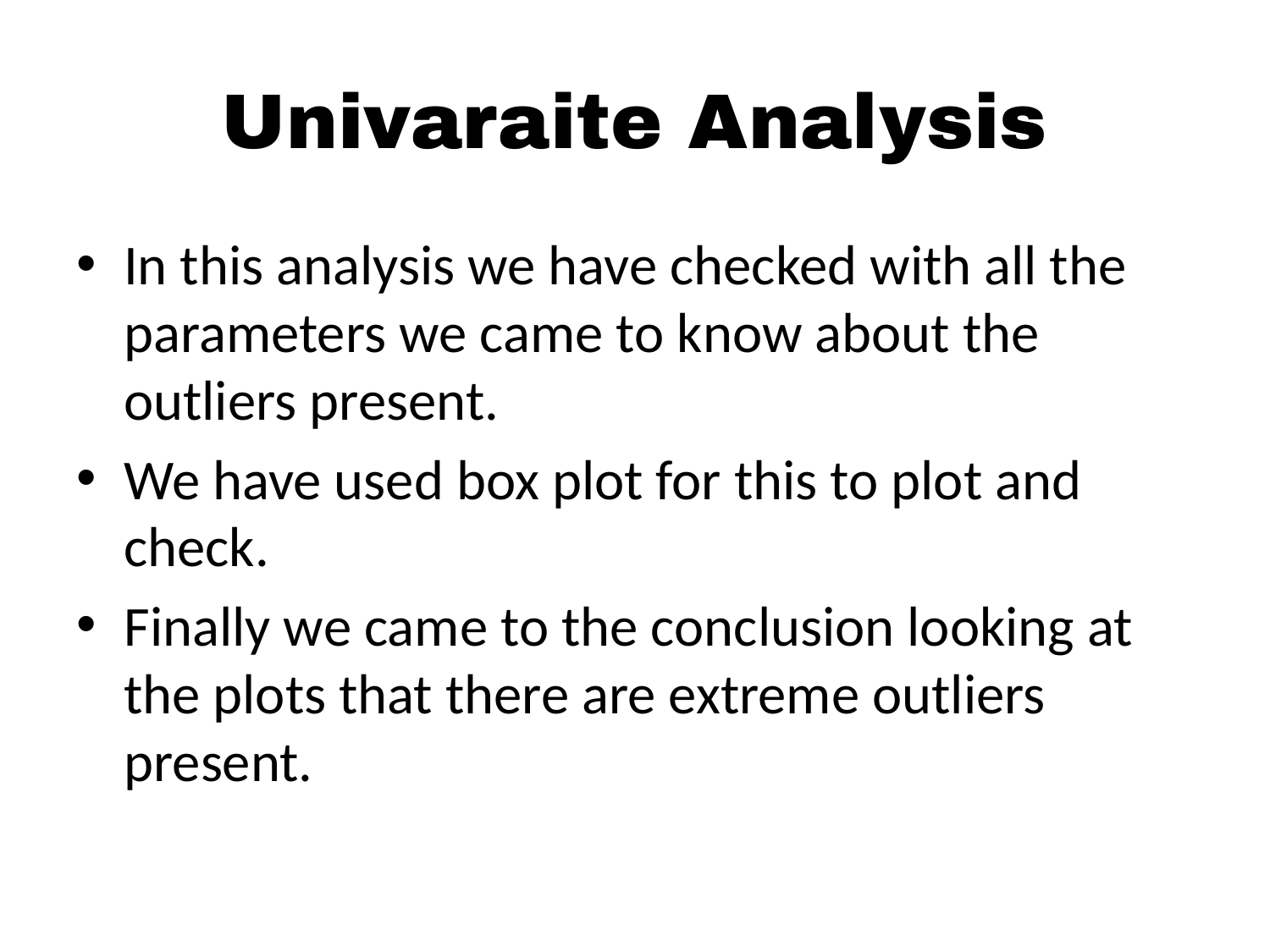

# Univaraite Analysis
In this analysis we have checked with all the parameters we came to know about the outliers present.
We have used box plot for this to plot and check.
Finally we came to the conclusion looking at the plots that there are extreme outliers present.